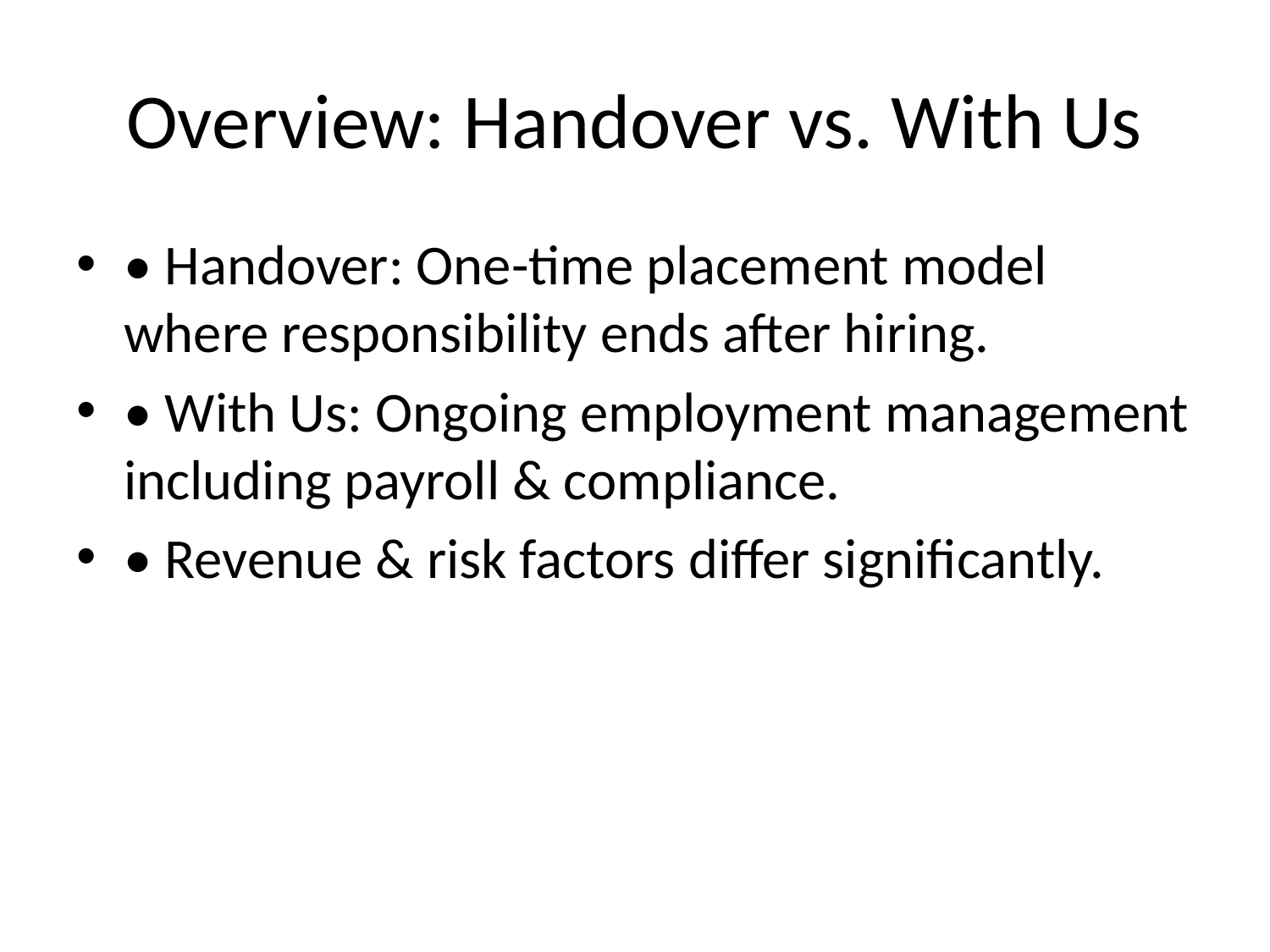

# Overview: Handover vs. With Us
• Handover: One-time placement model where responsibility ends after hiring.
• With Us: Ongoing employment management including payroll & compliance.
• Revenue & risk factors differ significantly.